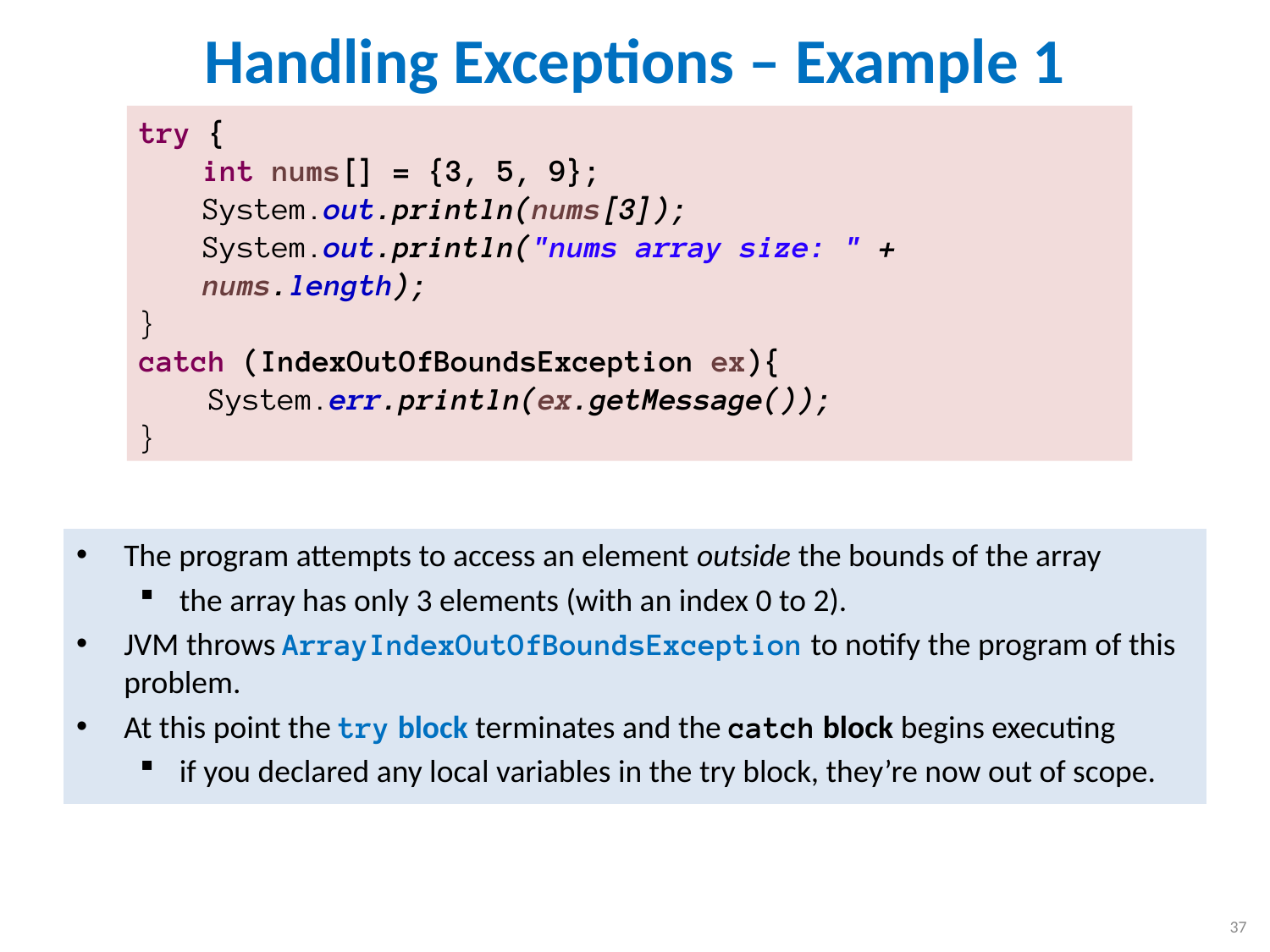

# Handling Exceptions – Example 1
try {
int nums[] = {3, 5, 9};
System.out.println(nums[3]);
System.out.println("nums array size: " + nums.length);
}
catch (IndexOutOfBoundsException ex){
    System.err.println(ex.getMessage());
}
The program attempts to access an element outside the bounds of the array
the array has only 3 elements (with an index 0 to 2).
JVM throws ArrayIndexOutOfBoundsException to notify the program of this problem.
At this point the try block terminates and the catch block begins executing
if you declared any local variables in the try block, they’re now out of scope.

37